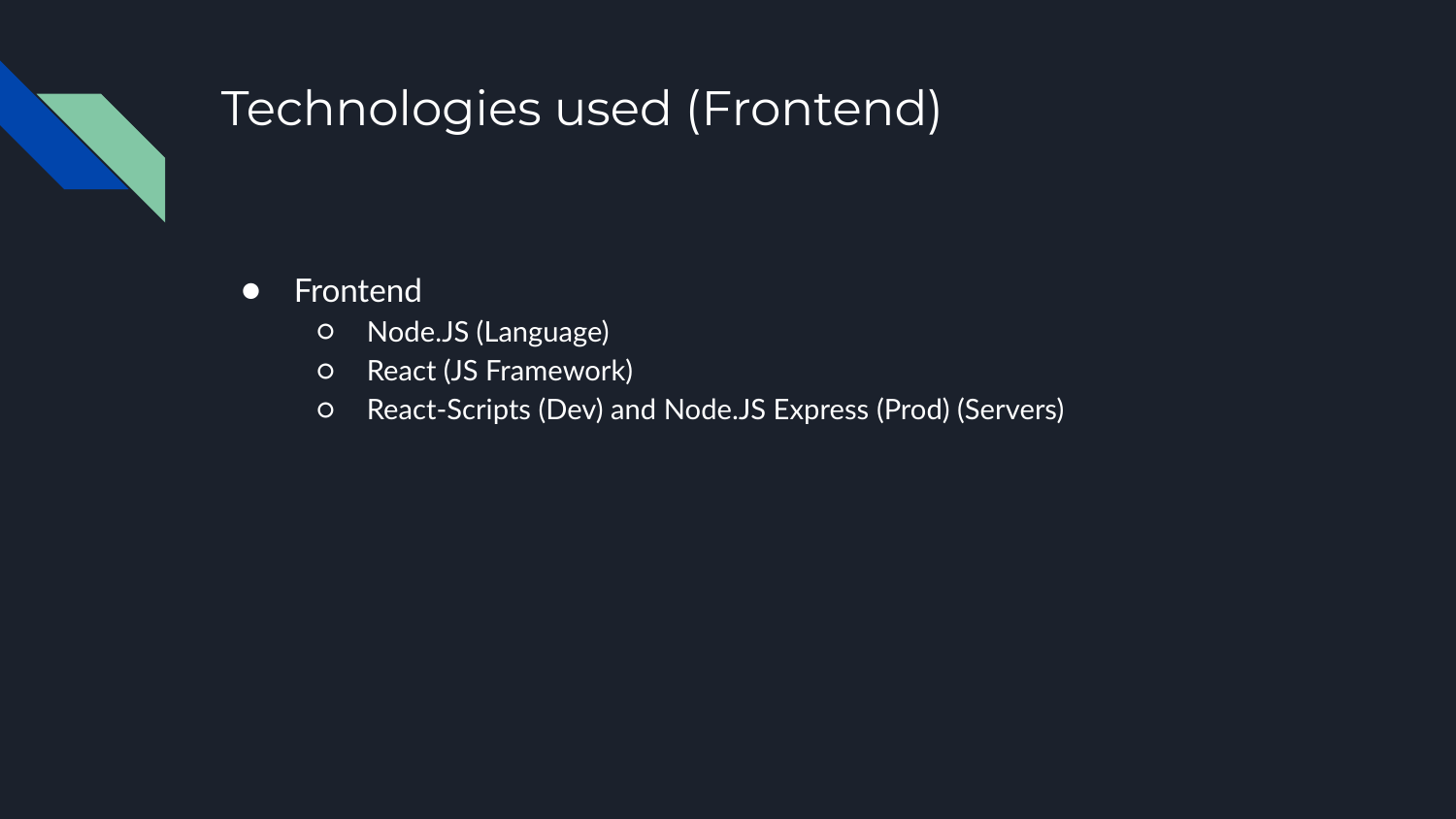

# Technologies used (Frontend)
Frontend
Node.JS (Language)
React (JS Framework)
React-Scripts (Dev) and Node.JS Express (Prod) (Servers)